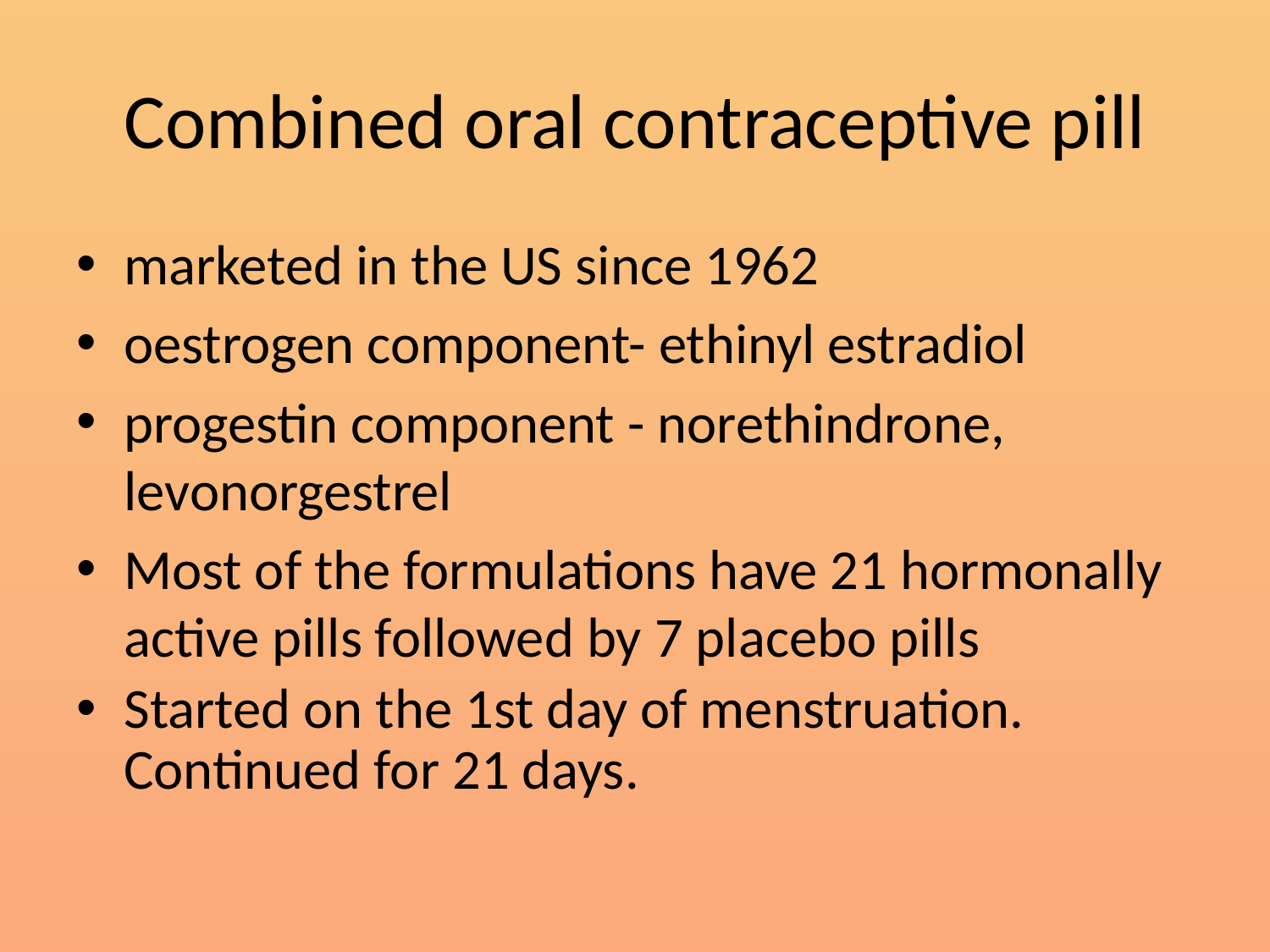

# Combined oral contraceptive pill
marketed in the US since 1962
oestrogen component- ethinyl estradiol
progestin component - norethindrone, levonorgestrel
Most of the formulations have 21 hormonally active pills followed by 7 placebo pills
Started on the 1st day of menstruation. Continued for 21 days.